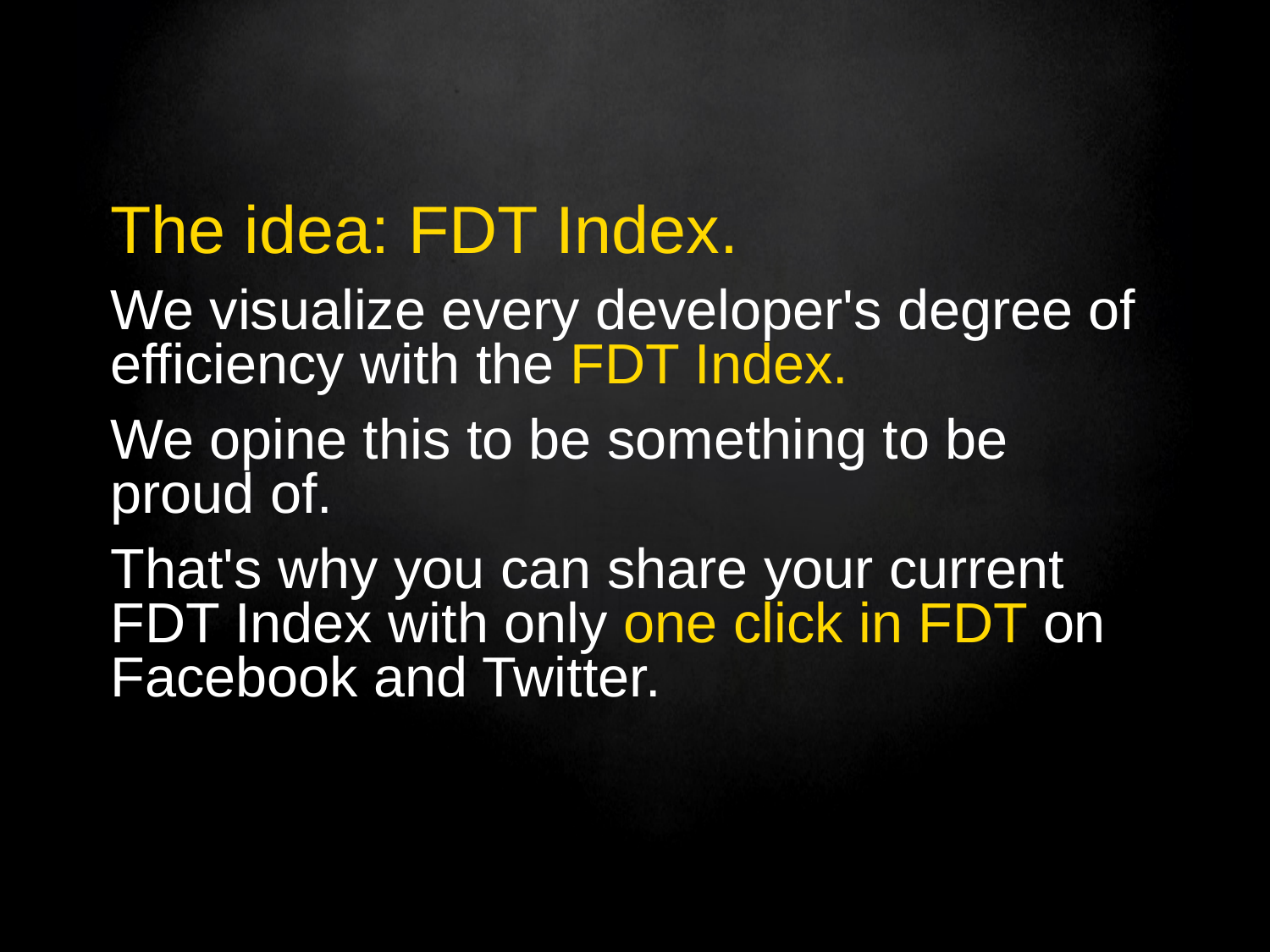

# The idea: FDT Index.
We visualize every developer's degree of efficiency with the FDT Index.
We opine this to be something to be proud of.
That's why you can share your current FDT Index with only one click in FDT on Facebook and Twitter.